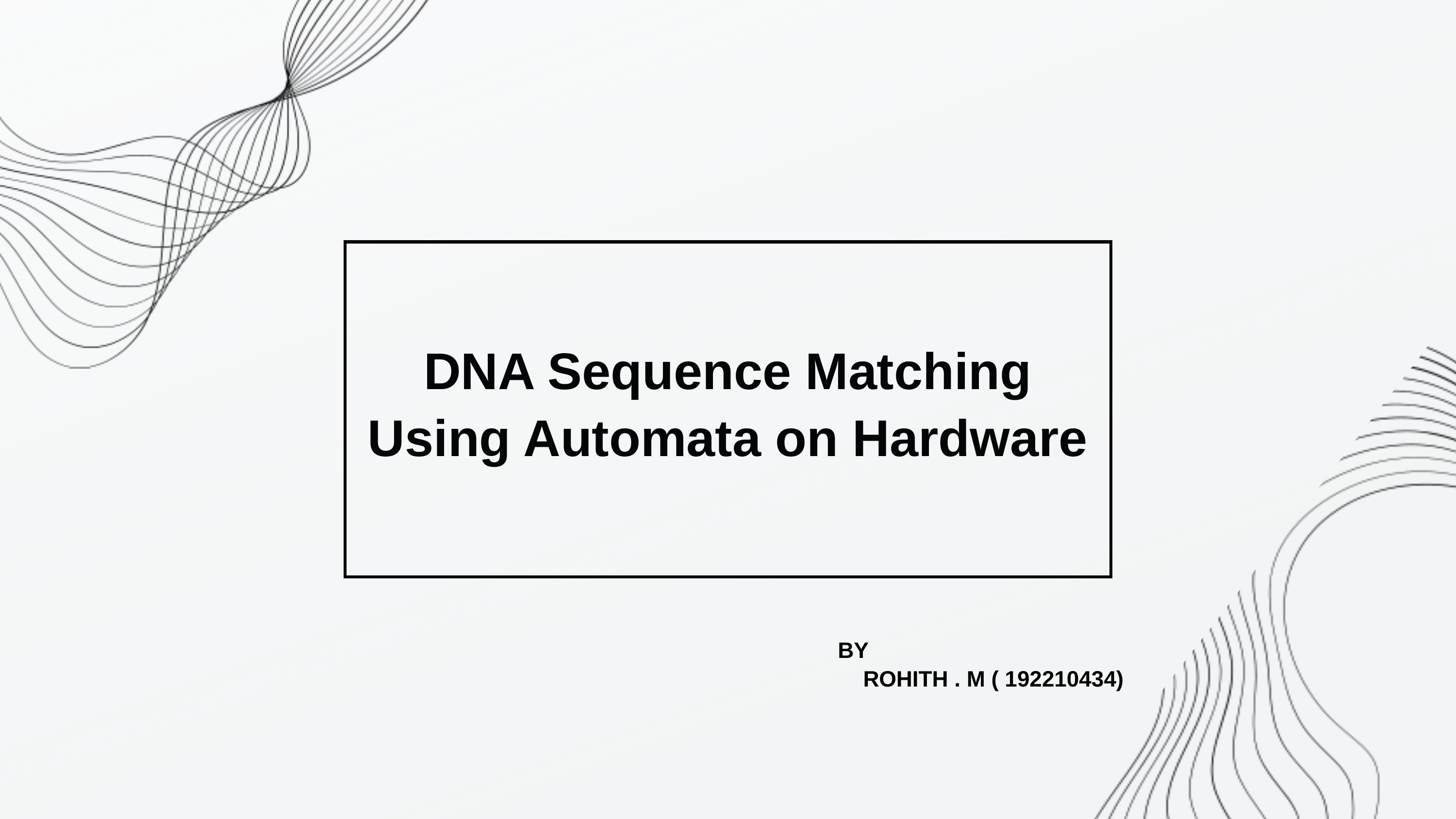

DNA Sequence Matching Using Automata on Hardware

BY
ROHITH . M ( 192210434)